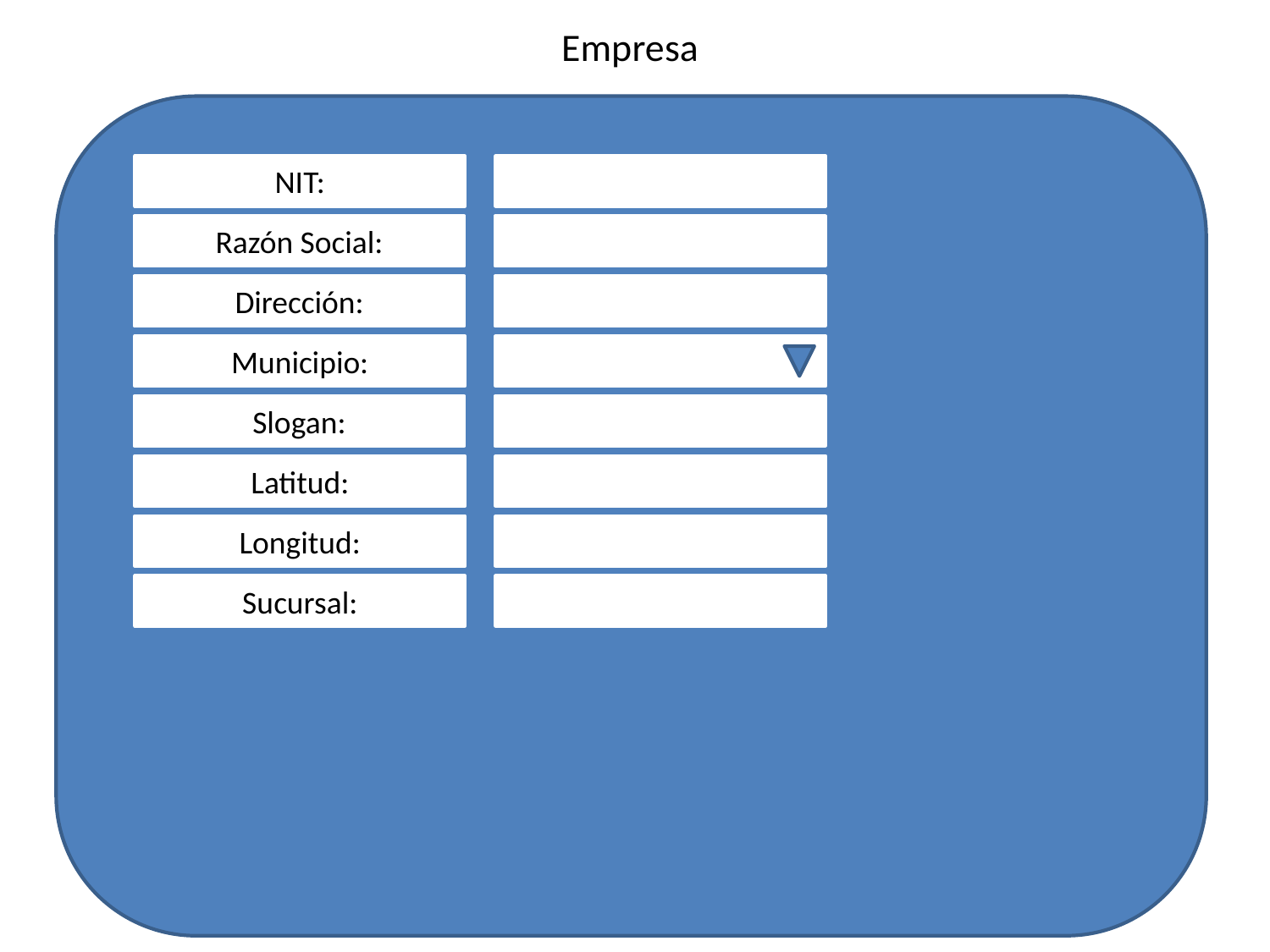

# Empresa

NIT:

Razón Social:

Dirección:

Municipio:

Slogan:

Latitud:

Longitud:

Sucursal: